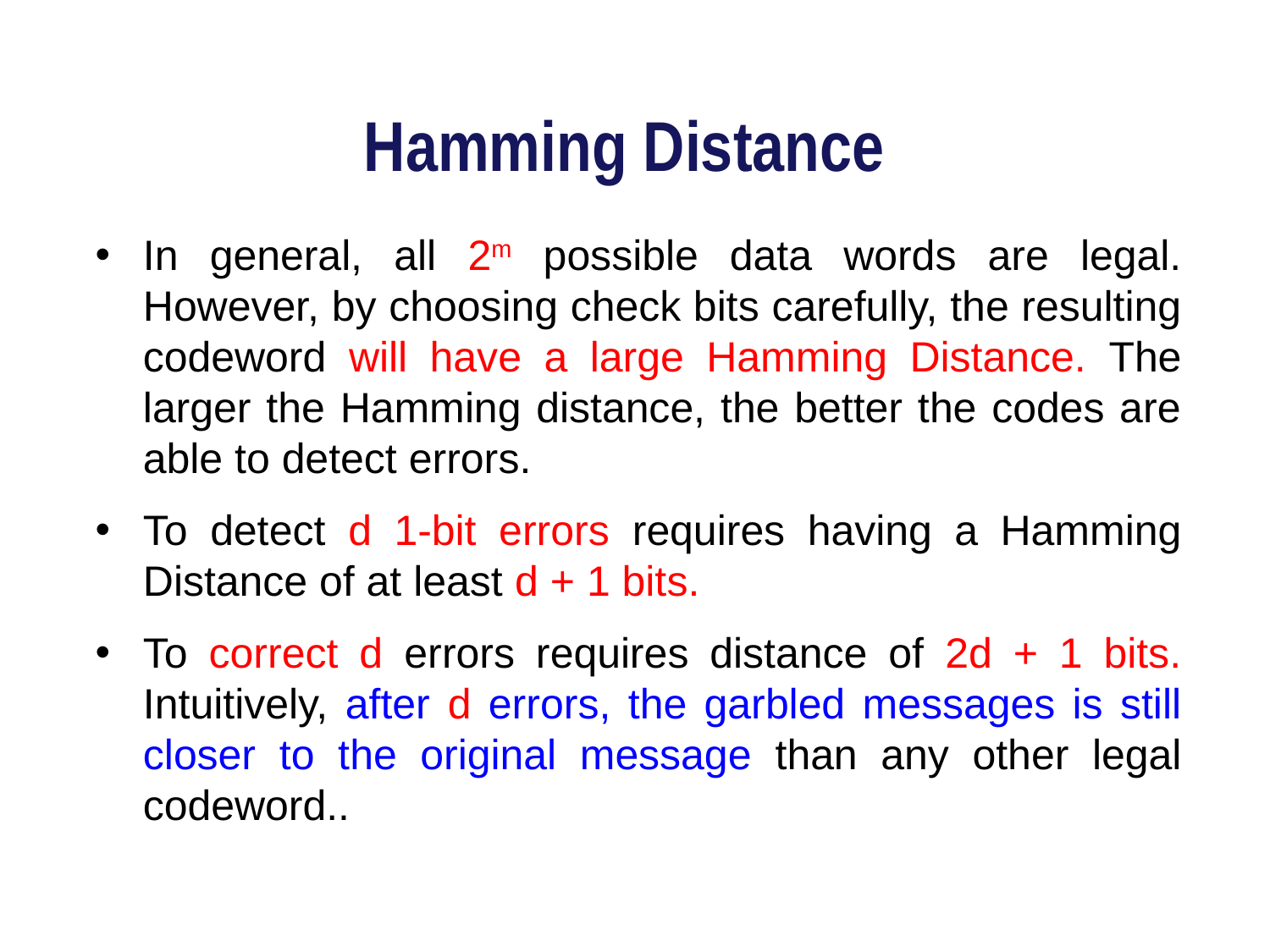

# Hamming Distance
In general, all 2m possible data words are legal. However, by choosing check bits carefully, the resulting codeword will have a large Hamming Distance. The larger the Hamming distance, the better the codes are able to detect errors.
To detect d 1-bit errors requires having a Hamming Distance of at least d + 1 bits.
To correct d errors requires distance of 2d + 1 bits. Intuitively, after d errors, the garbled messages is still closer to the original message than any other legal codeword..